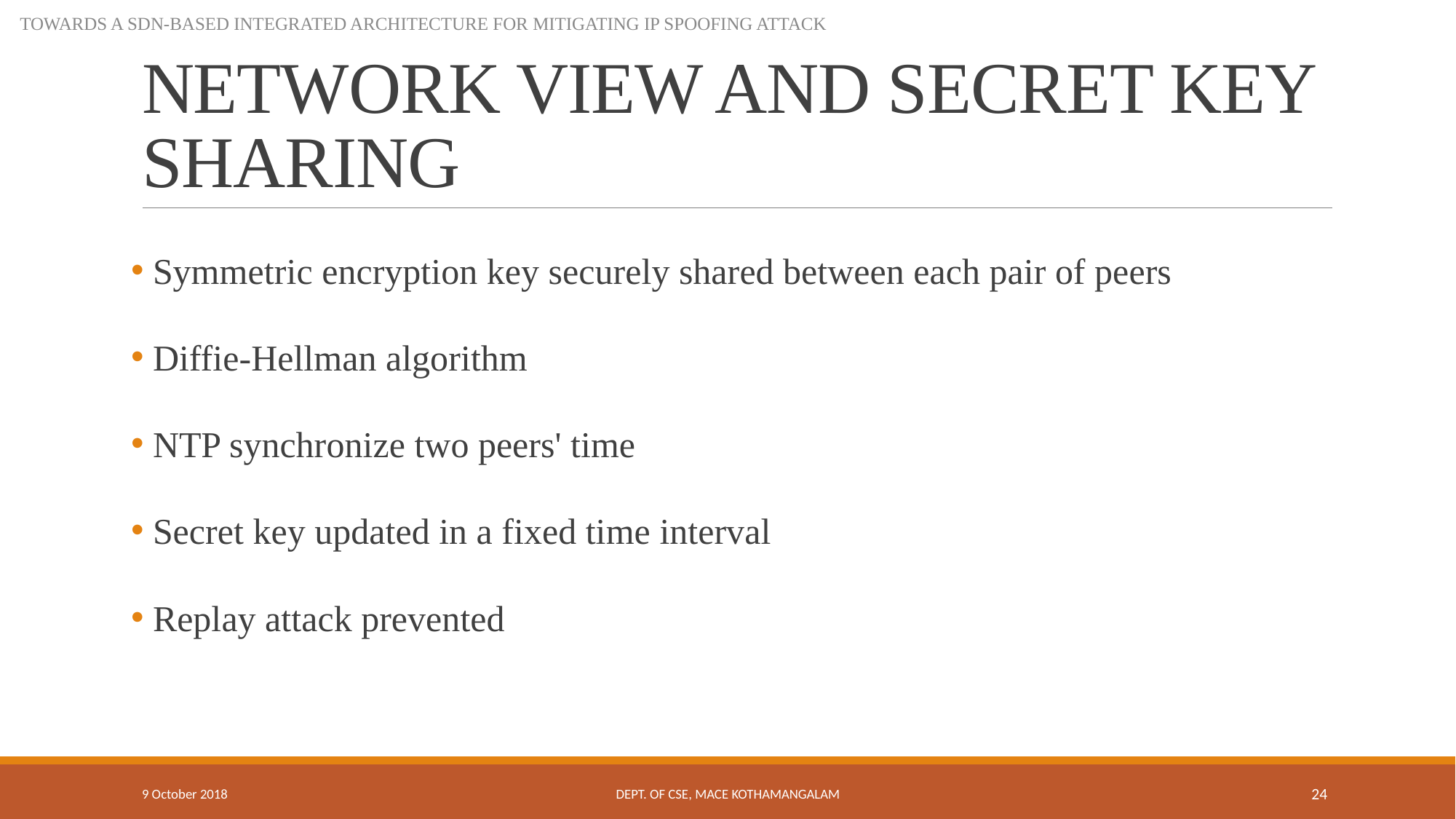

TOWARDS A SDN-BASED INTEGRATED ARCHITECTURE FOR MITIGATING IP SPOOFING ATTACK
# NETWORK VIEW AND SECRET KEY SHARING
 Symmetric encryption key securely shared between each pair of peers
 Diffie-Hellman algorithm
 NTP synchronize two peers' time
 Secret key updated in a fixed time interval
 Replay attack prevented

9 October 2018
Dept. of CSE, MACE Kothamangalam
24